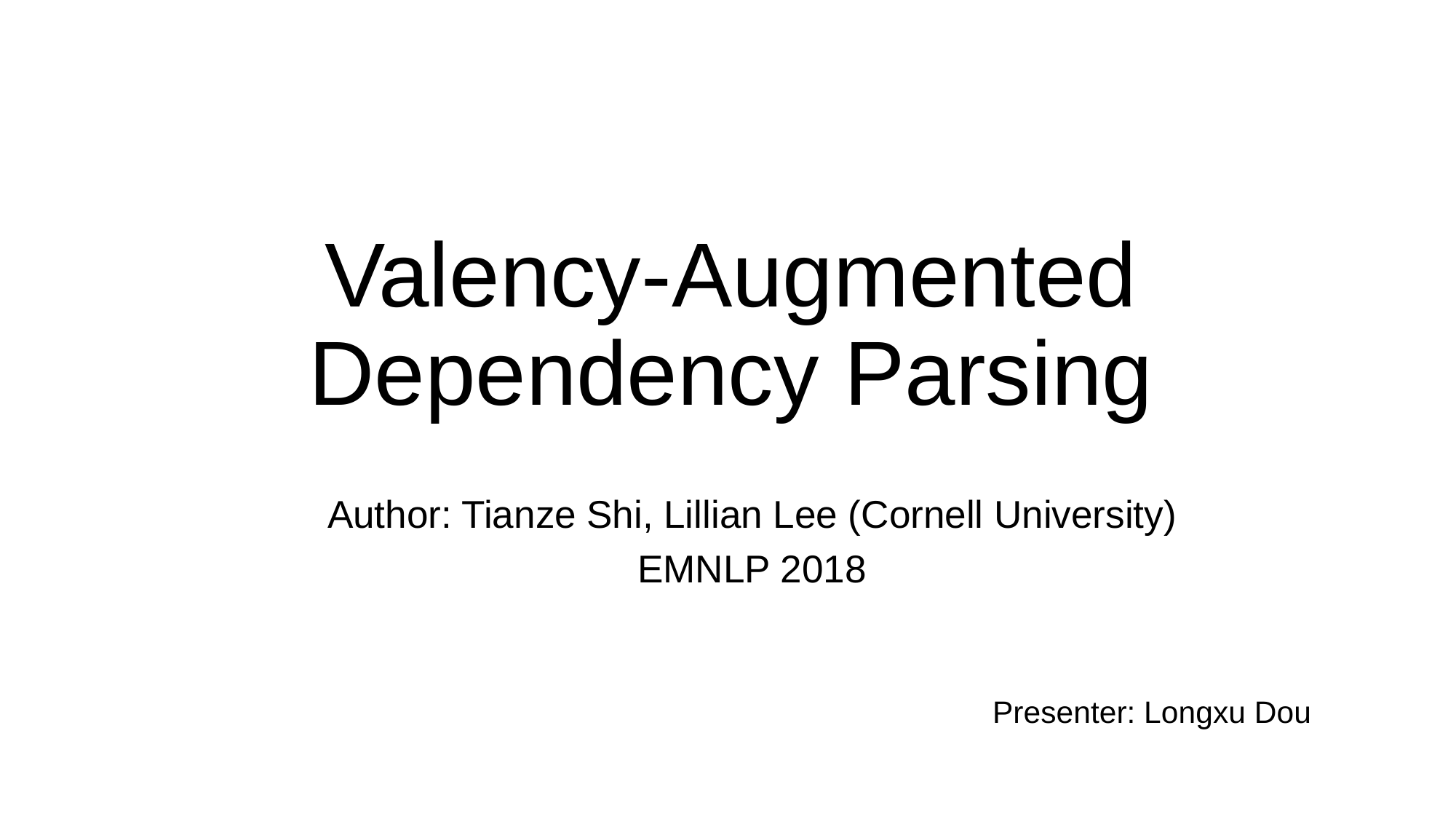

# Valency-Augmented Dependency Parsing

Author: Tianze Shi, Lillian Lee (Cornell University)
EMNLP 2018

Presenter: Longxu Dou